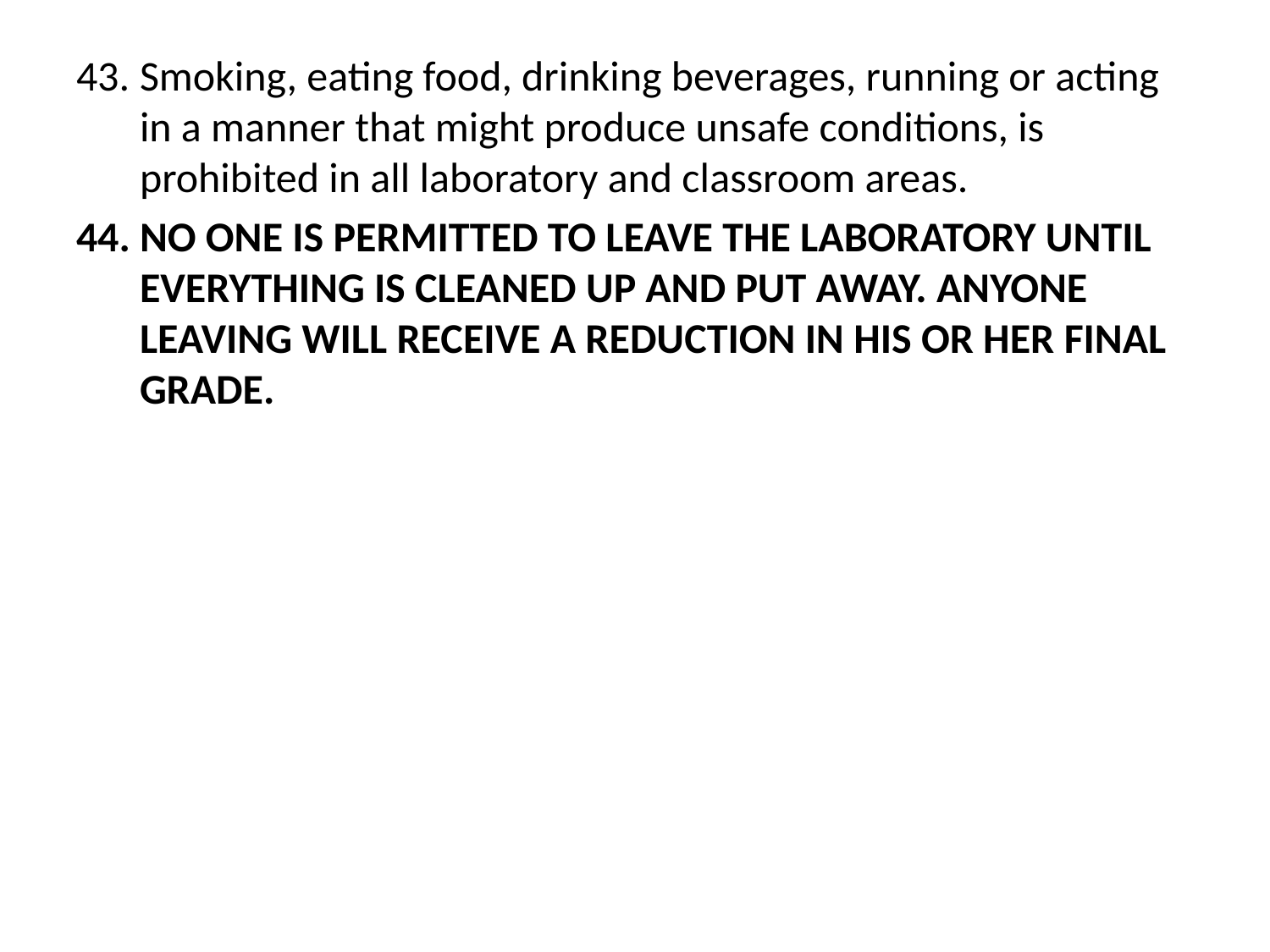

Smoking, eating food, drinking beverages, running or acting in a manner that might produce unsafe conditions, is prohibited in all laboratory and classroom areas.
NO ONE IS PERMITTED TO LEAVE THE LABORATORY UNTIL EVERYTHING IS CLEANED UP AND PUT AWAY. ANYONE LEAVING WILL RECEIVE A REDUCTION IN HIS OR HER FINAL GRADE.